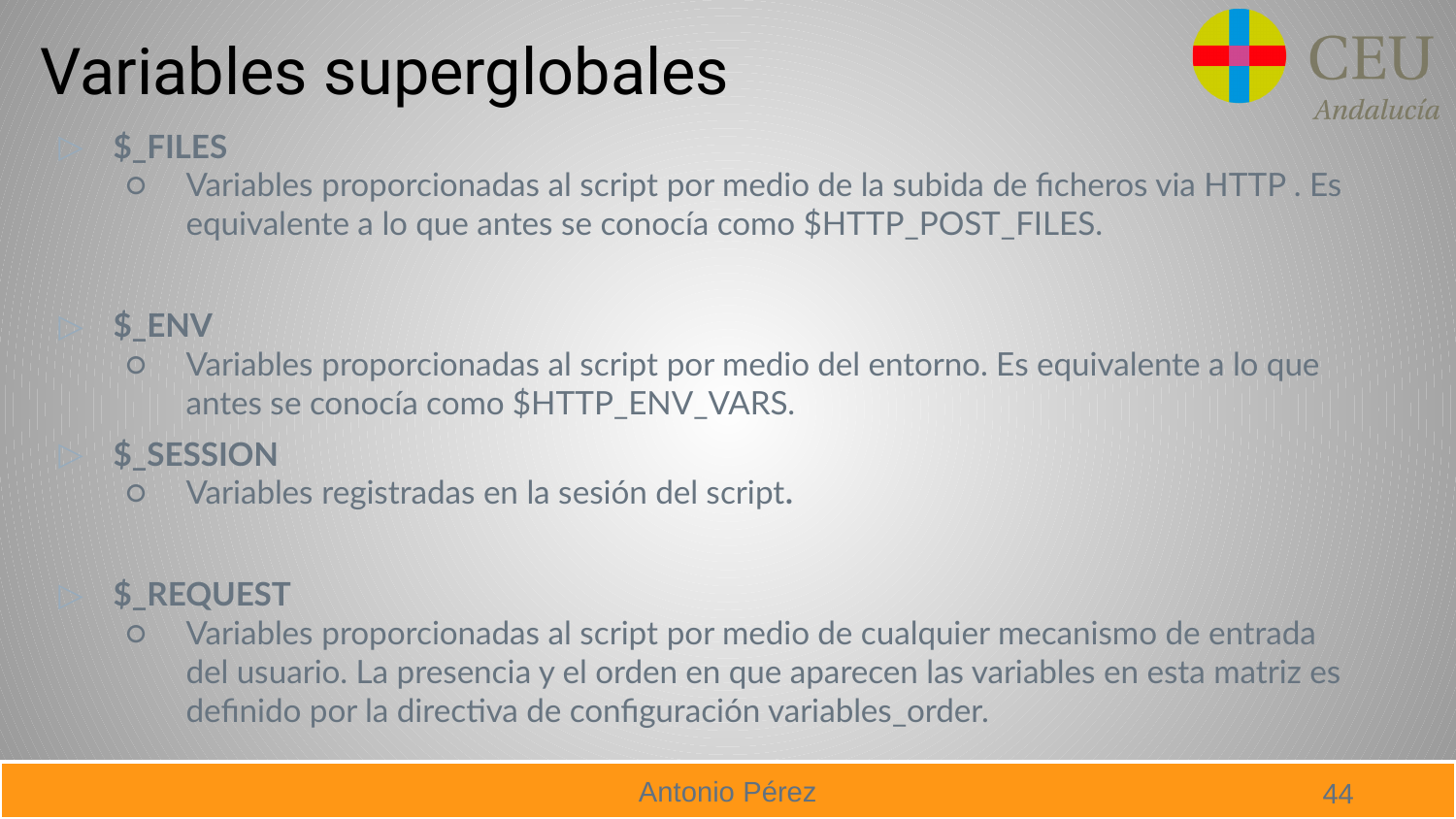

# Variables superglobales
$_FILES
Variables proporcionadas al script por medio de la subida de ficheros via HTTP . Es equivalente a lo que antes se conocía como $HTTP_POST_FILES.

$_ENV
Variables proporcionadas al script por medio del entorno. Es equivalente a lo que antes se conocía como $HTTP_ENV_VARS.
$_SESSION
Variables registradas en la sesión del script.

$_REQUEST
Variables proporcionadas al script por medio de cualquier mecanismo de entrada del usuario. La presencia y el orden en que aparecen las variables en esta matriz es definido por la directiva de configuración variables_order.

44